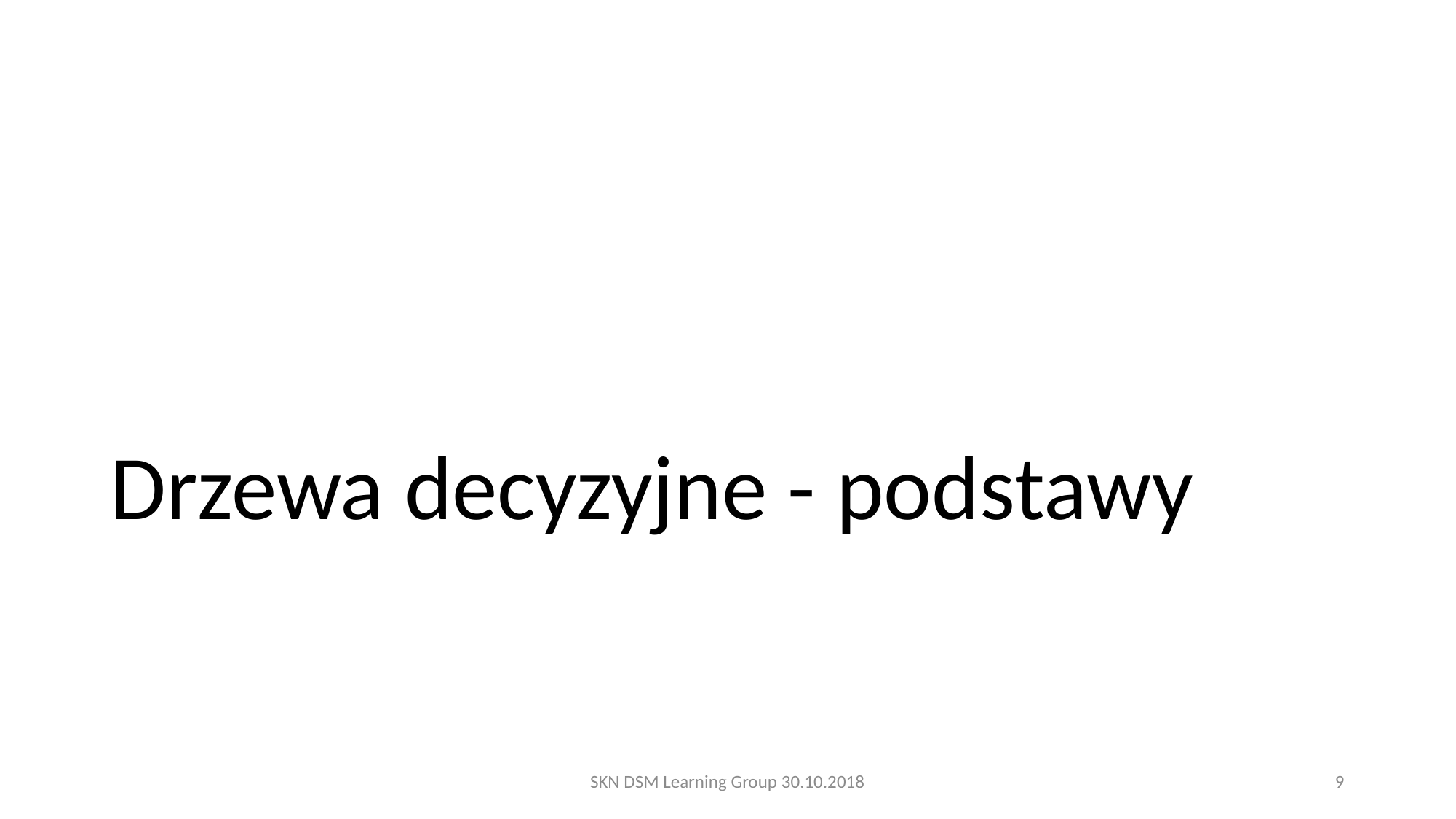

# Drzewa decyzyjne - podstawy

SKN DSM Learning Group 30.10.2018
9